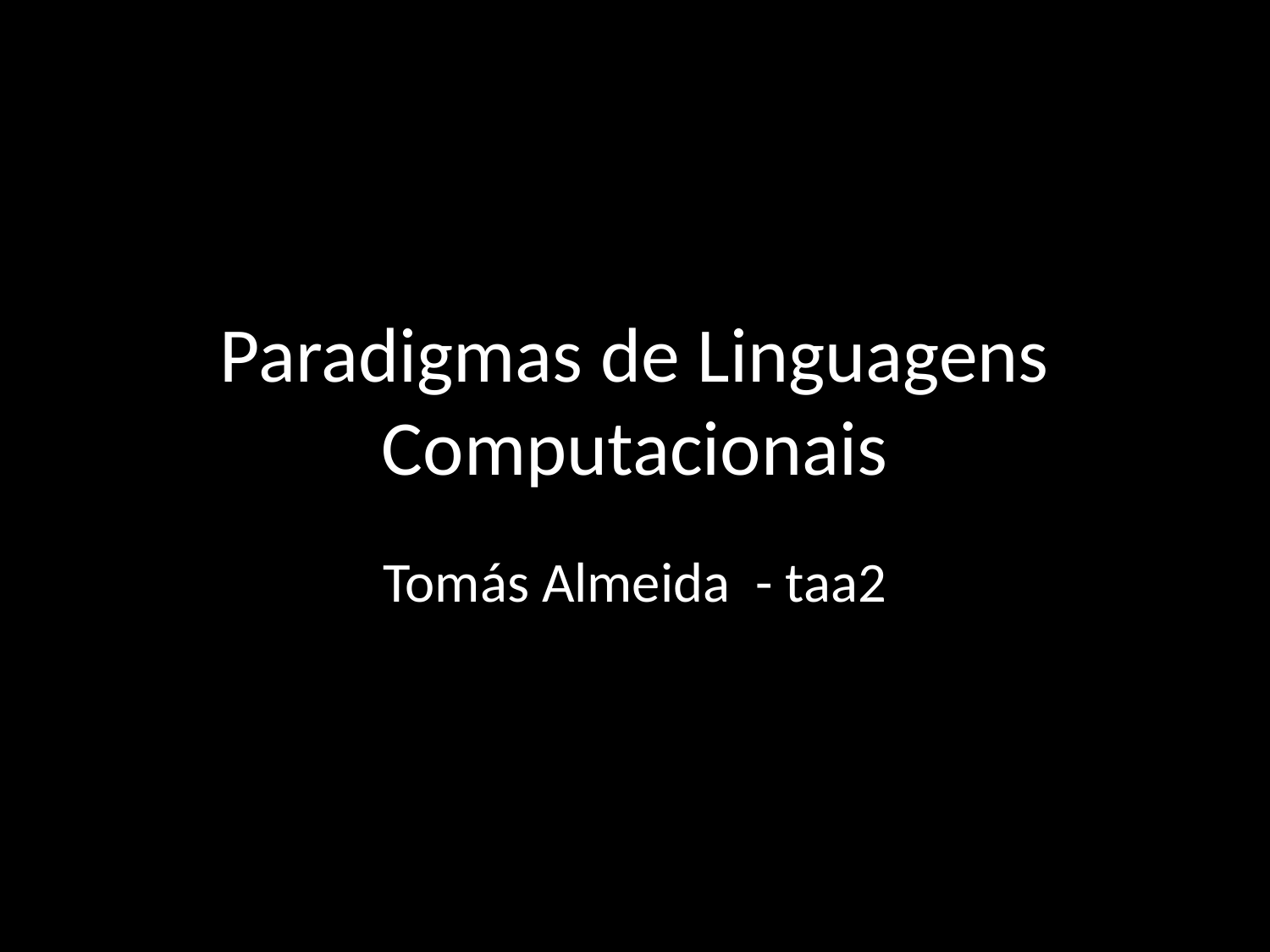

# Paradigmas de Linguagens Computacionais
Tomás Almeida  - taa2